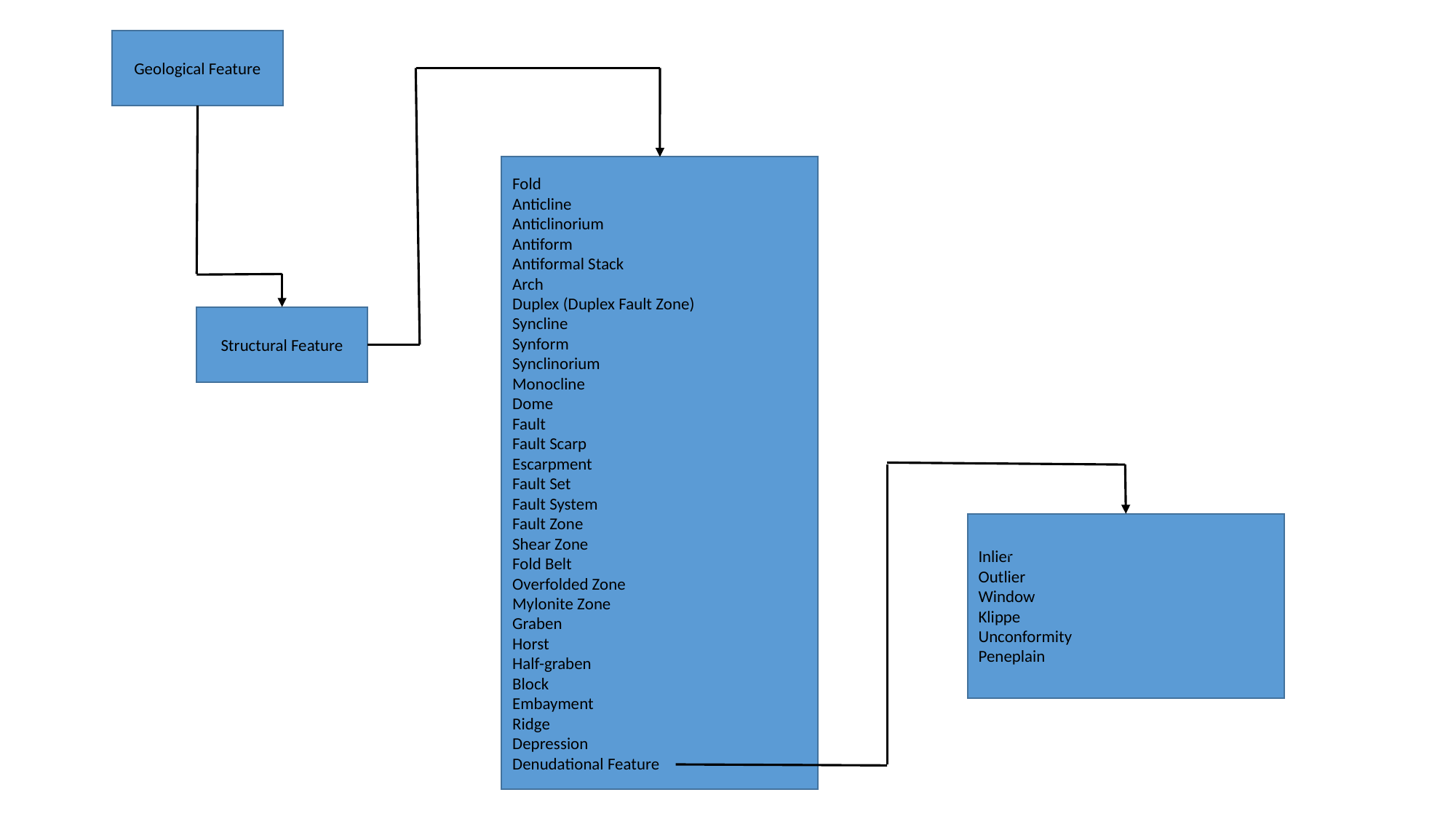

Geological Feature
Fold
Anticline
Anticlinorium
Antiform
Antiformal Stack
Arch
Duplex (Duplex Fault Zone)
Syncline
Synform
Synclinorium
Monocline
Dome
Fault
Fault Scarp
Escarpment
Fault Set
Fault System
Fault Zone
Shear Zone
Fold Belt
Overfolded Zone
Mylonite Zone
Graben
Horst
Half-graben
Block
Embayment
Ridge
Depression
Denudational Feature
Structural Feature
Inlier
Outlier
Window
Klippe
Unconformity
Peneplain